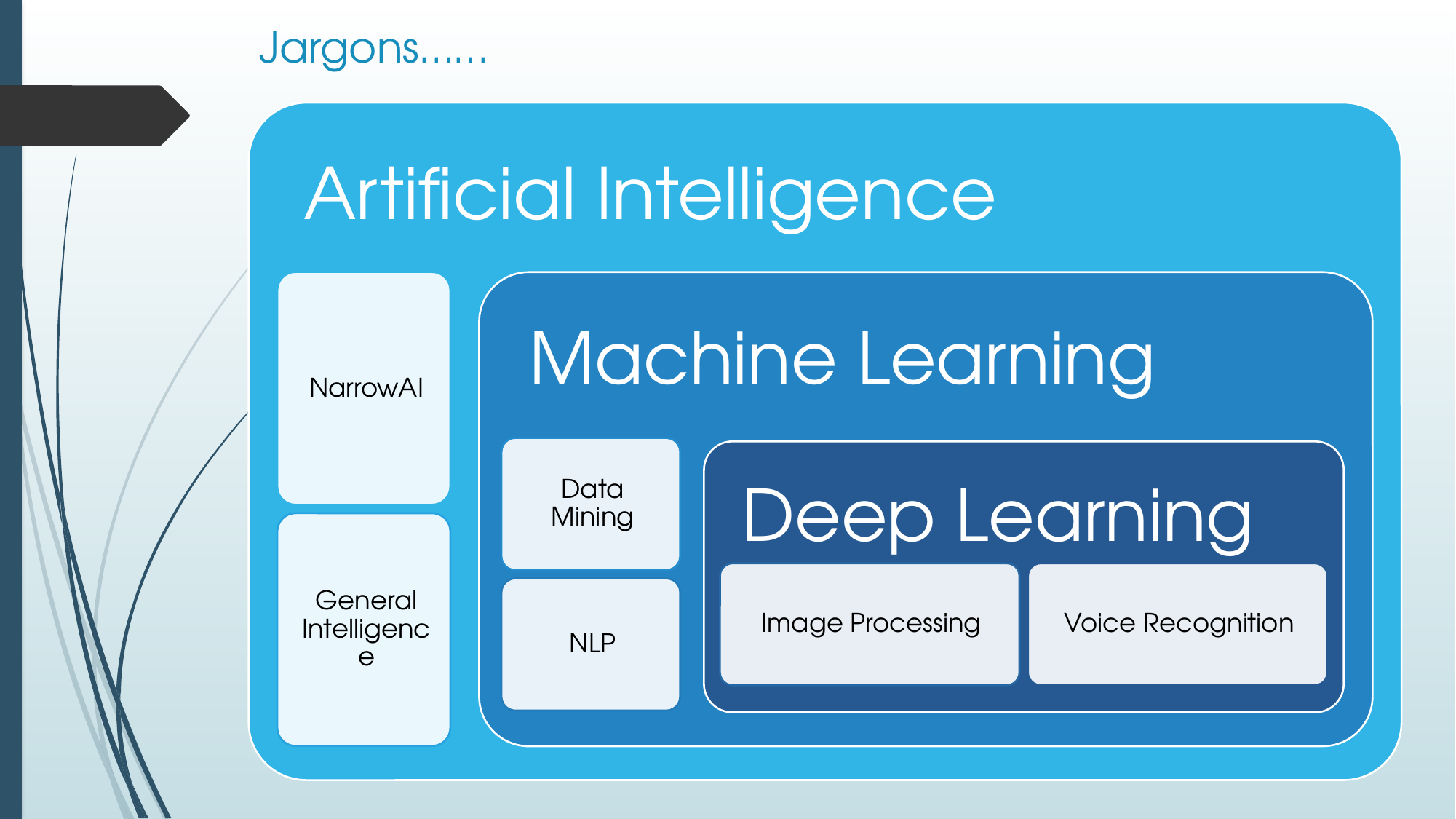

# Jargons……
Artificial Intelligence
NarrowAI
General Intelligence
Machine Learning
Data Mining
NLP
Deep Learning
Image Processing
Voice Recognition